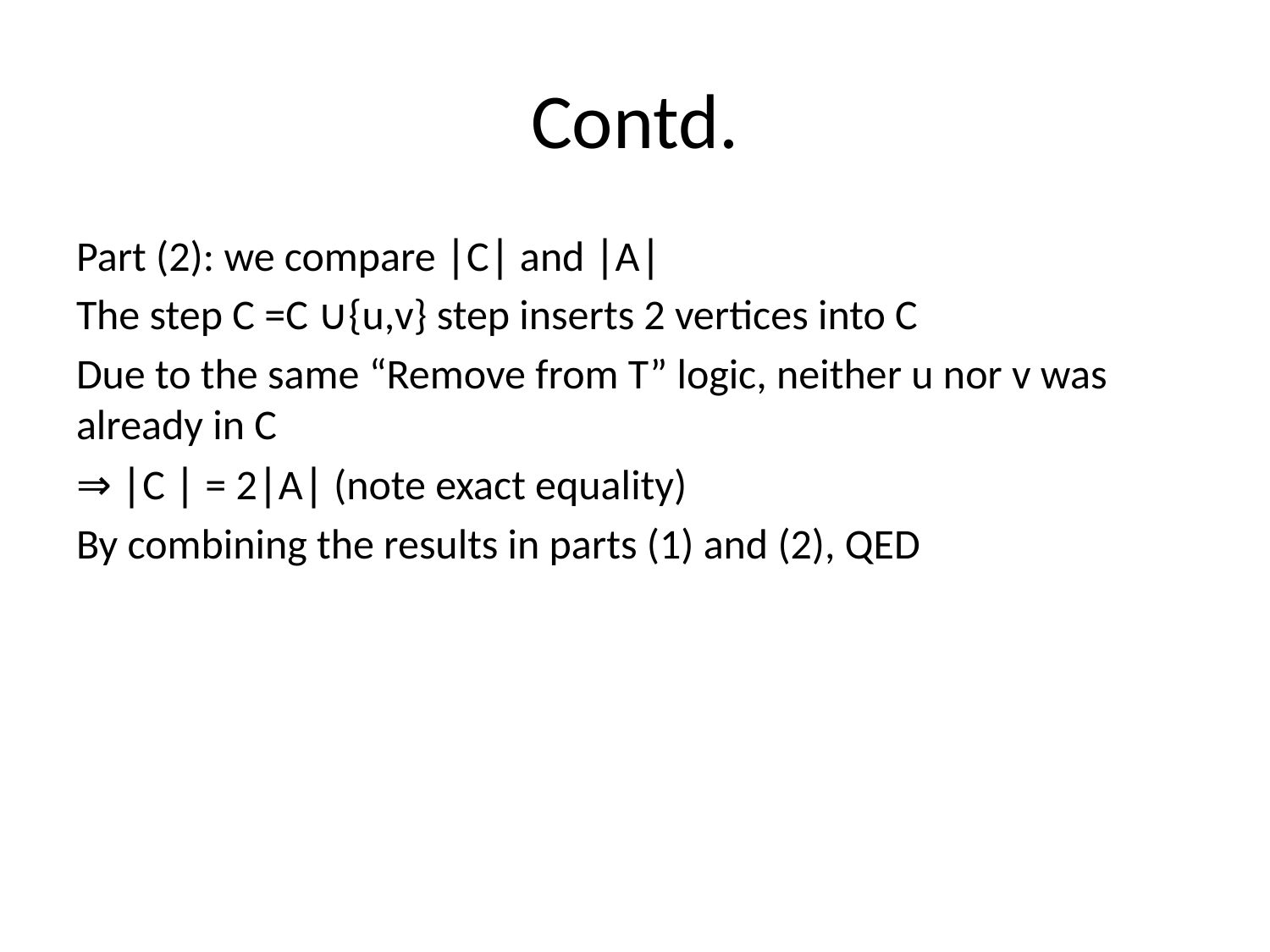

# Contd.
Part (2): we compare ∣C∣ and ∣A∣
The step C =C ∪{u,v} step inserts 2 vertices into C
Due to the same “Remove from T” logic, neither u nor v was already in C
⇒ ∣C ∣ = 2∣A∣ (note exact equality)
By combining the results in parts (1) and (2), QED